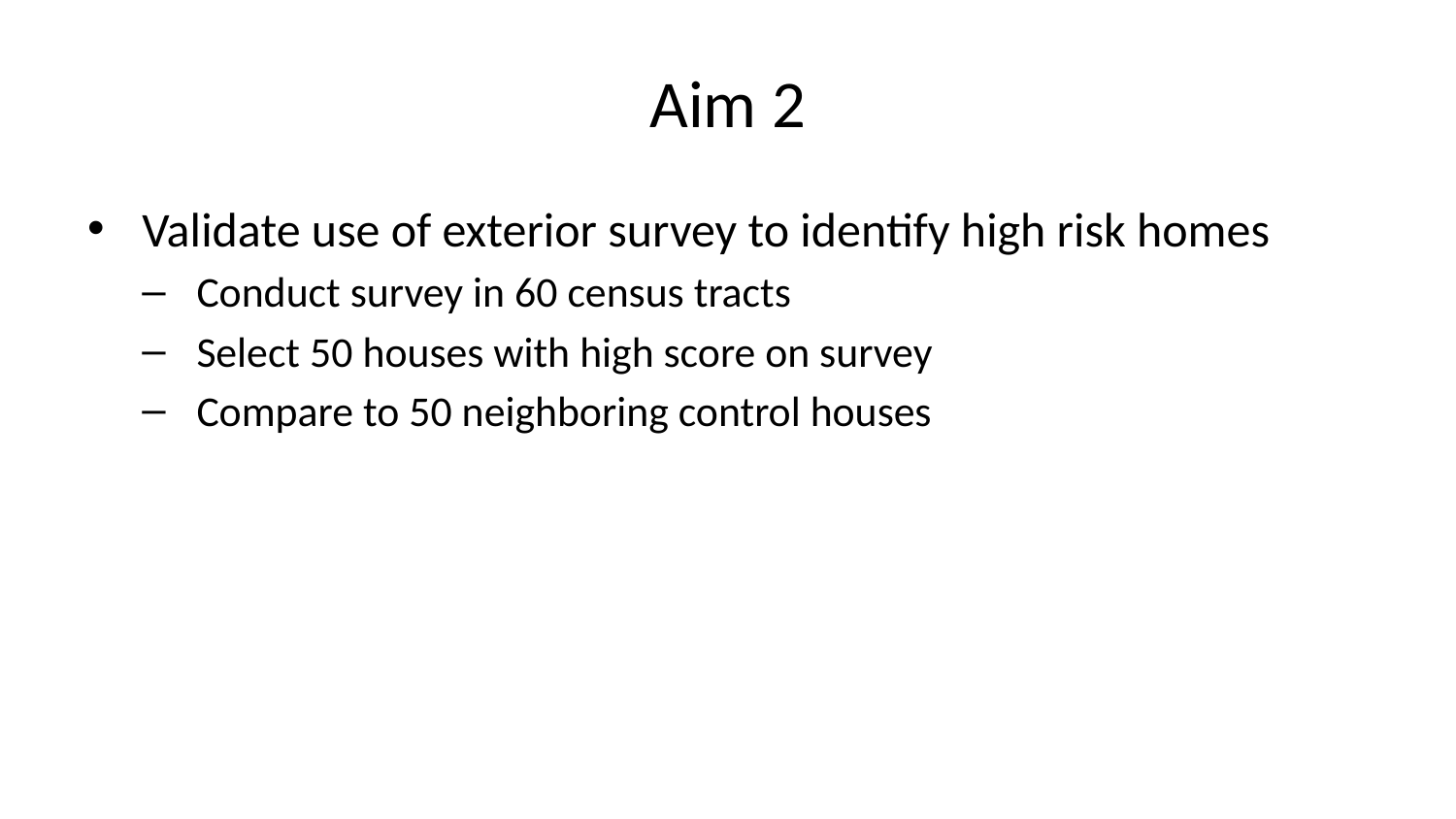

# Aim 2
Validate use of exterior survey to identify high risk homes
Conduct survey in 60 census tracts
Select 50 houses with high score on survey
Compare to 50 neighboring control houses